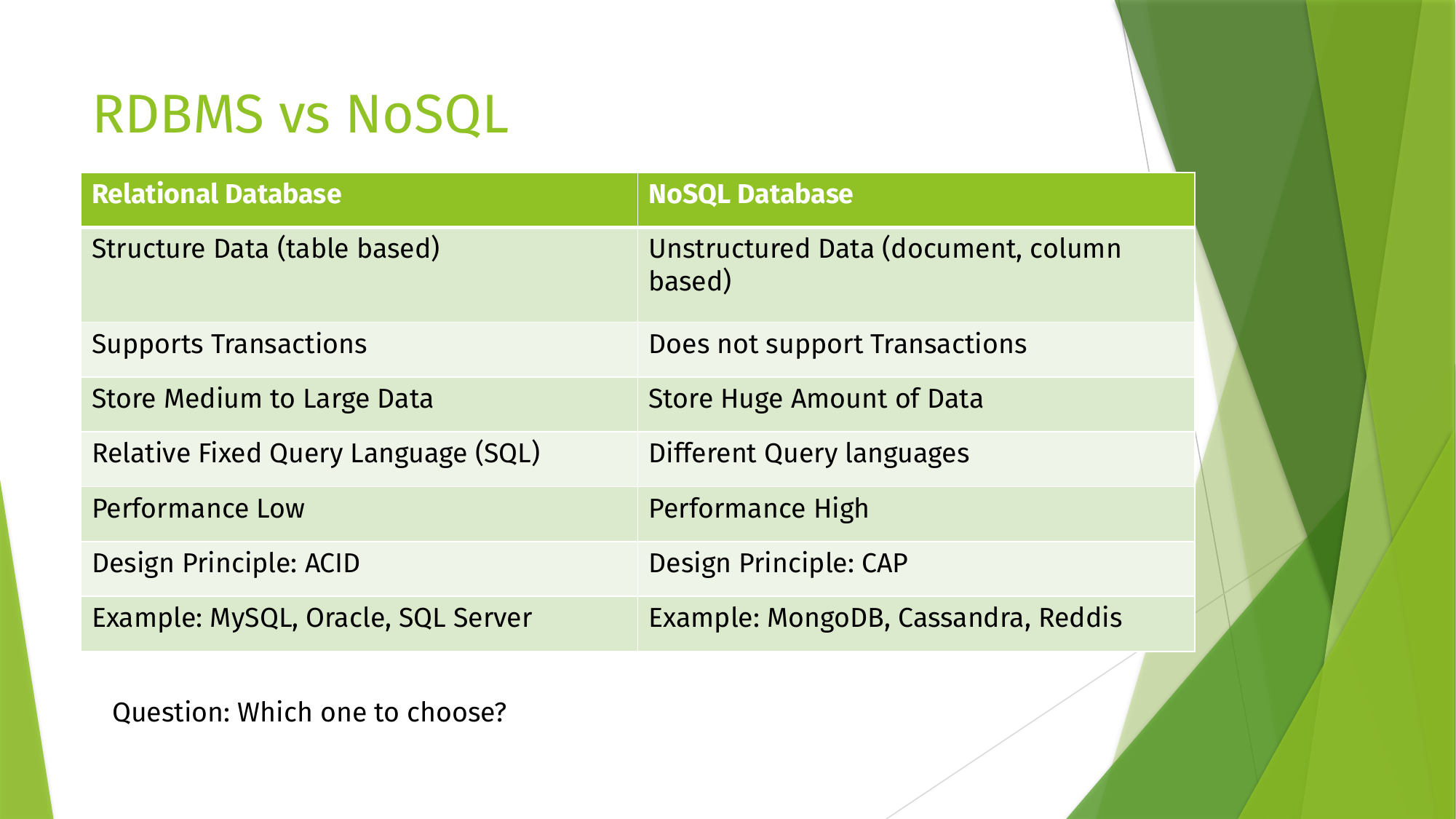

# RDBMS vs NoSQL
| Relational Database | NoSQL Database |
| --- | --- |
| Structure Data (table based) | Unstructured Data (document, column based) |
| Supports Transactions | Does not support Transactions |
| Store Medium to Large Data | Store Huge Amount of Data |
| Relative Fixed Query Language (SQL) | Different Query languages |
| Performance Low | Performance High |
| Design Principle: ACID | Design Principle: CAP |
| Example: MySQL, Oracle, SQL Server | Example: MongoDB, Cassandra, Reddis |
Question: Which one to choose?